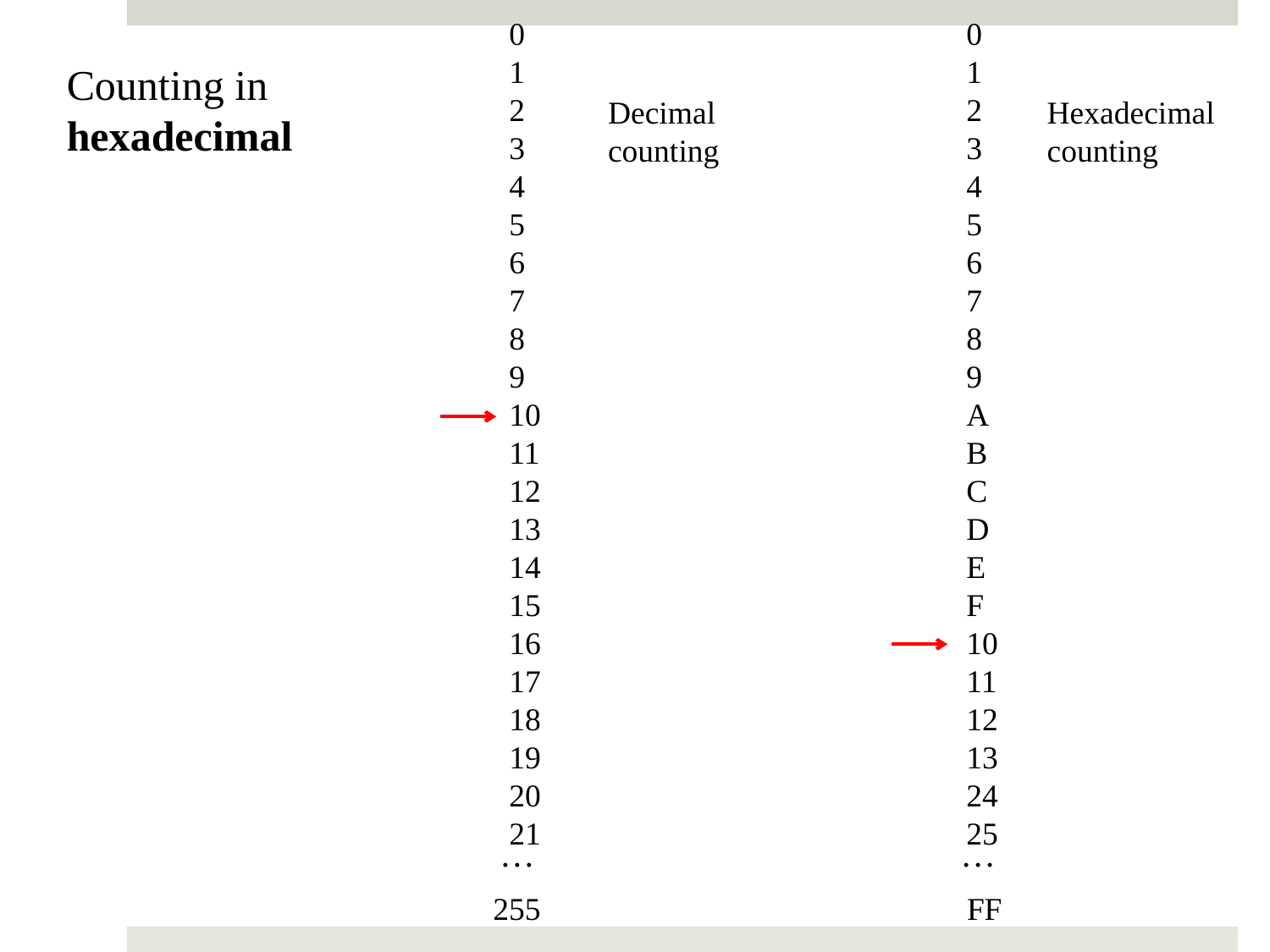

0
1
2
3
4
5
6
7
8
9
10
11
12
13
14
15
16
17
18
19
20
21

0
1
2
3
4
5
6
7
8
9
A
B
C
D
E
F
10
11
12
13
24
25
Counting in
hexadecimal
Decimal counting
Hexadecimal counting
…
…
255
FF